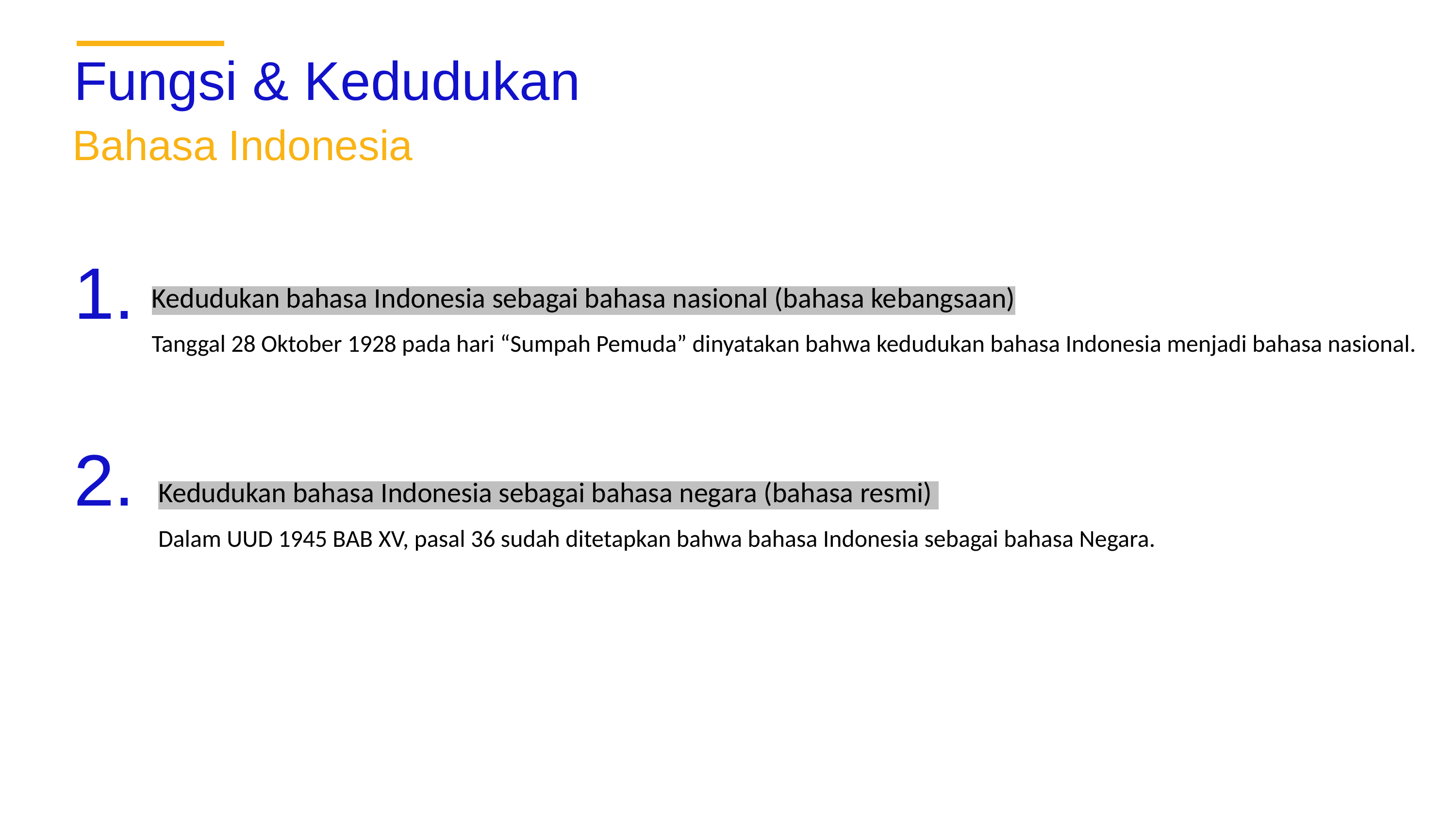

Fungsi & Kedudukan
Bahasa Indonesia
Kedudukan bahasa Indonesia sebagai bahasa nasional (bahasa kebangsaan)
Tanggal 28 Oktober 1928 pada hari “Sumpah Pemuda” dinyatakan bahwa kedudukan bahasa Indonesia menjadi bahasa nasional.
1.
Kedudukan bahasa Indonesia sebagai bahasa negara (bahasa resmi)
Dalam UUD 1945 BAB XV, pasal 36 sudah ditetapkan bahwa bahasa Indonesia sebagai bahasa Negara.
2.